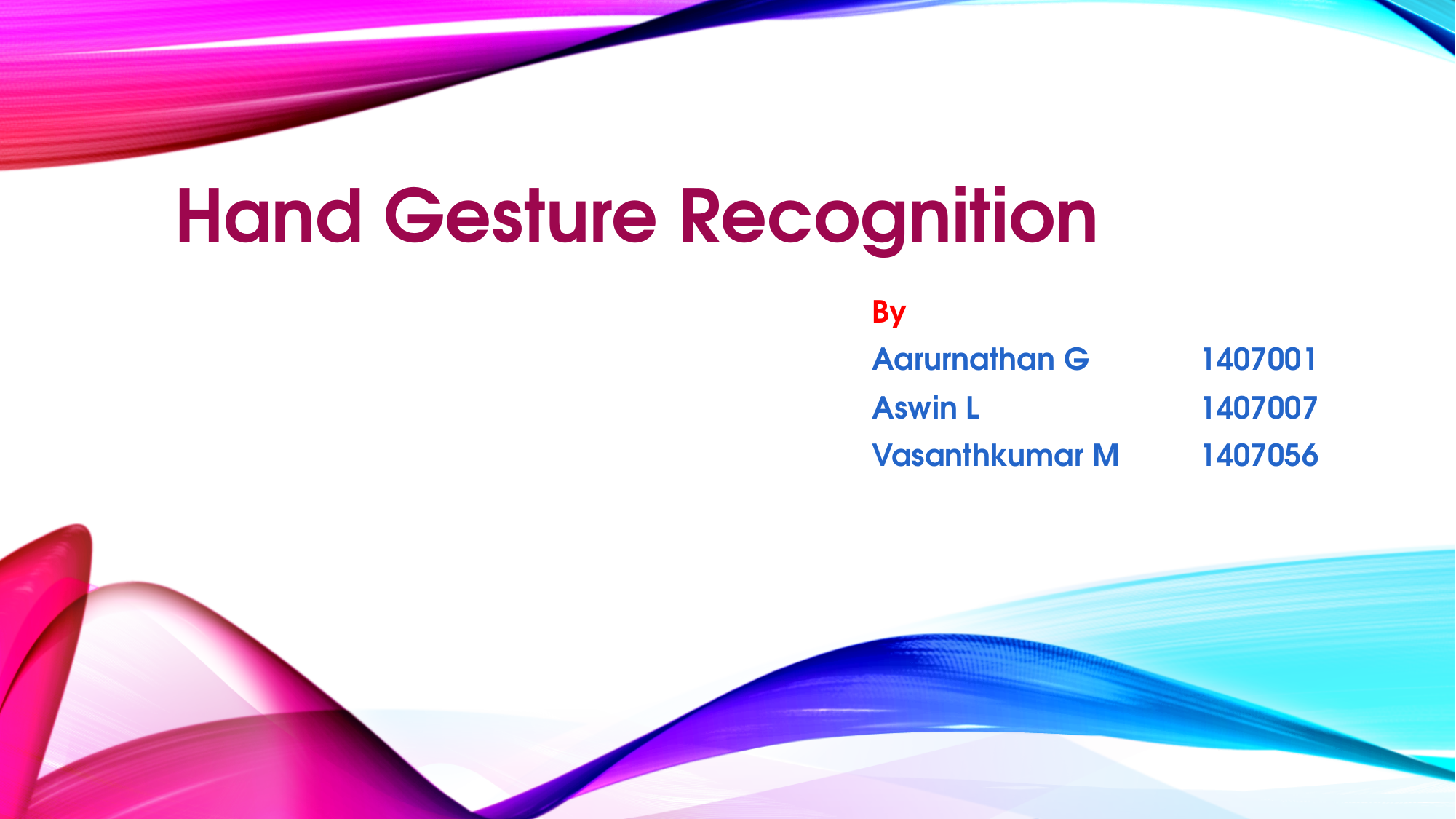

# Hand Gesture Recognition
By
Aarurnathan G		1407001
Aswin L			1407007
Vasanthkumar M	1407056